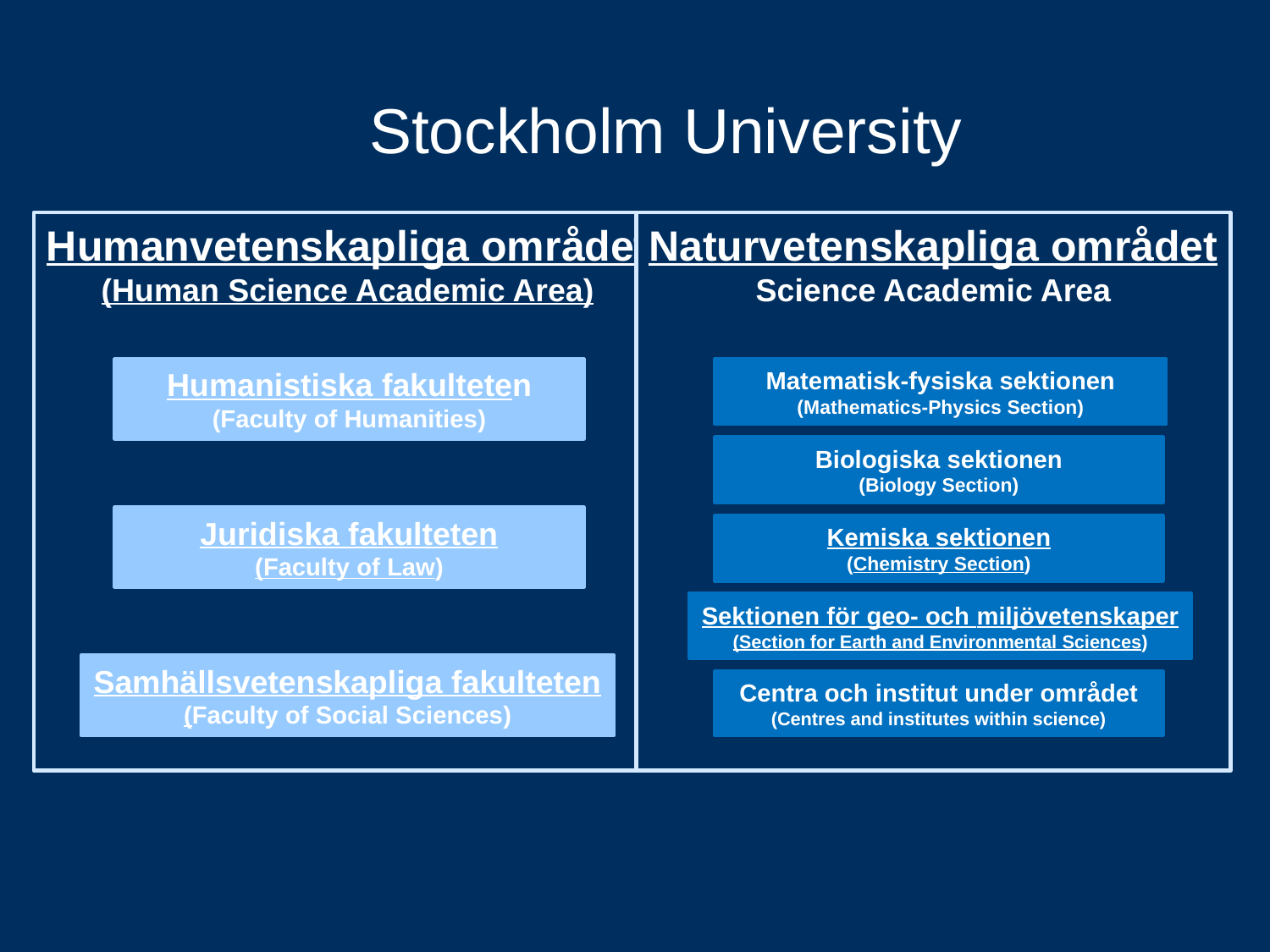

Stockholm University
Humanvetenskapliga området
(Human Science Academic Area)

Naturvetenskapliga området
Science Academic Area

Humanistiska fakulteten
(Faculty of Humanities)
Matematisk-fysiska sektionen
(Mathematics-Physics Section)
Biologiska sektionen
(Biology Section)
Juridiska fakulteten
(Faculty of Law)
Kemiska sektionen
(Chemistry Section)
Sektionen för geo- och miljövetenskaper
(Section for Earth and Environmental Sciences)
Samhällsvetenskapliga fakulteten
(Faculty of Social Sciences)
Centra och institut under området
(Centres and institutes within science)